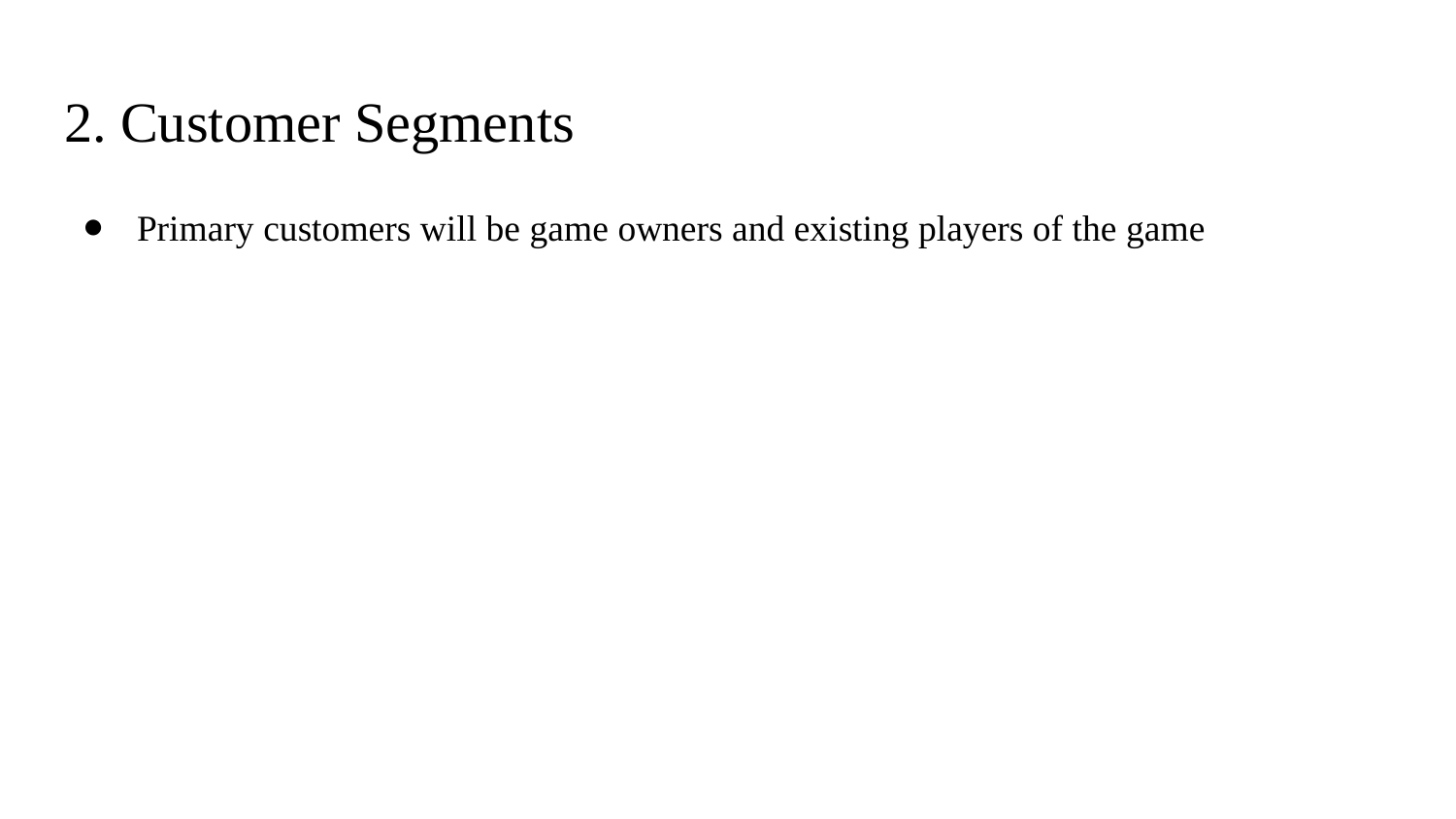

# 2. Customer Segments
Primary customers will be game owners and existing players of the game